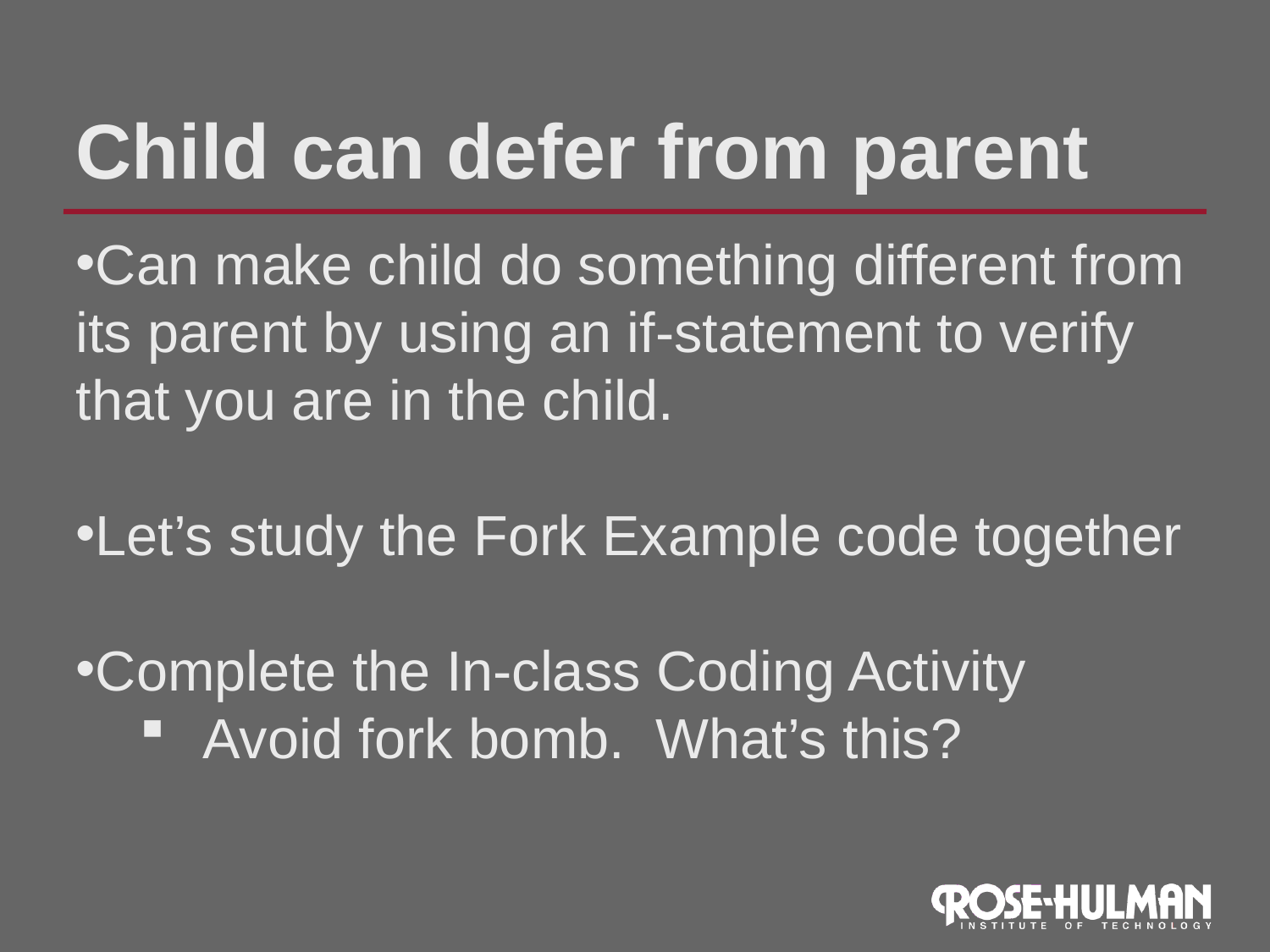

Child can defer from parent
Can make child do something different from its parent by using an if-statement to verify that you are in the child.

Let’s study the Fork Example code together

Complete the In-class Coding Activity
Avoid fork bomb.  What’s this?